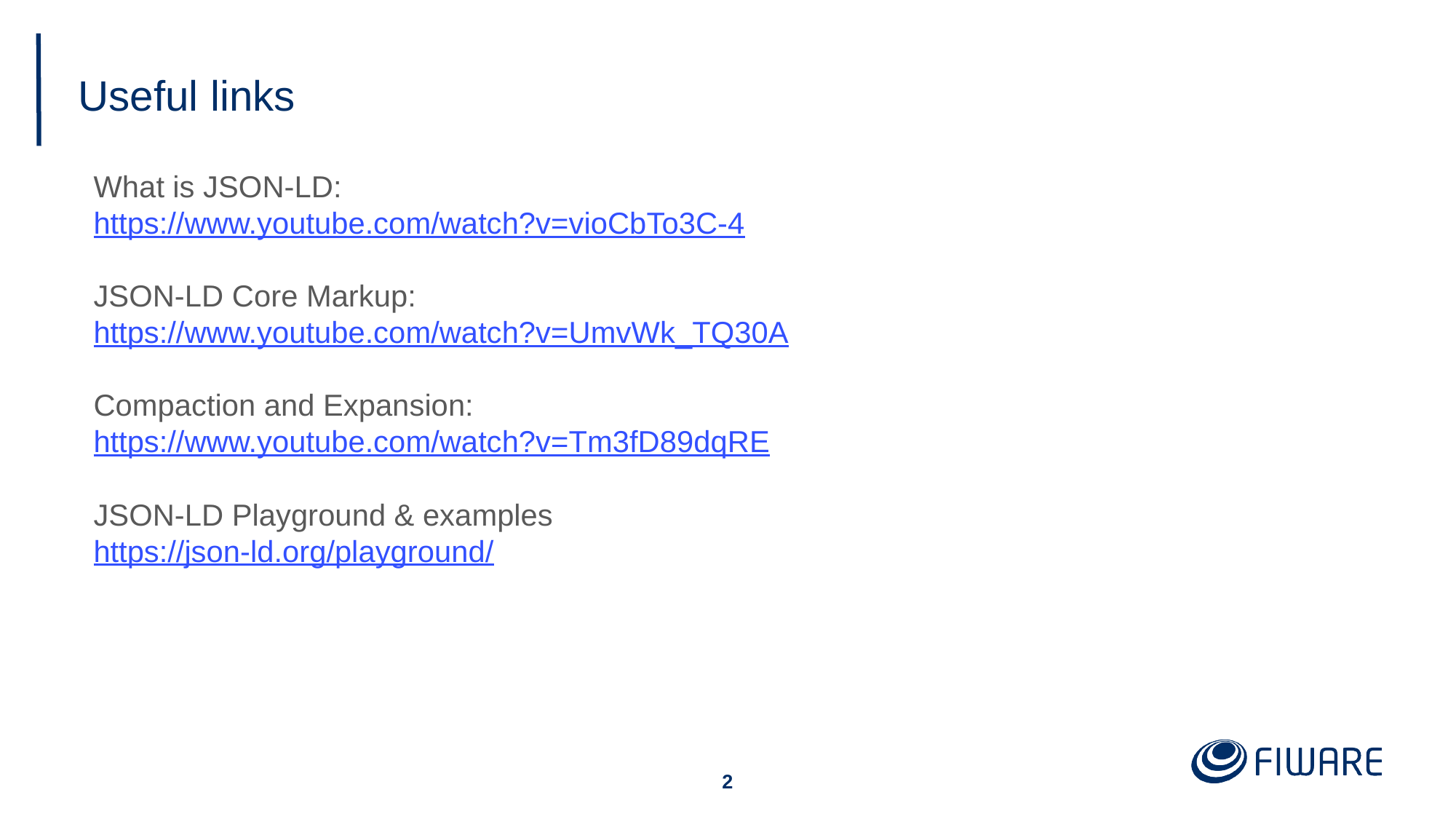

# Useful links
What is JSON-LD:
https://www.youtube.com/watch?v=vioCbTo3C-4

JSON-LD Core Markup:
https://www.youtube.com/watch?v=UmvWk_TQ30A

Compaction and Expansion:
https://www.youtube.com/watch?v=Tm3fD89dqRE

JSON-LD Playground & examples
https://json-ld.org/playground/

2